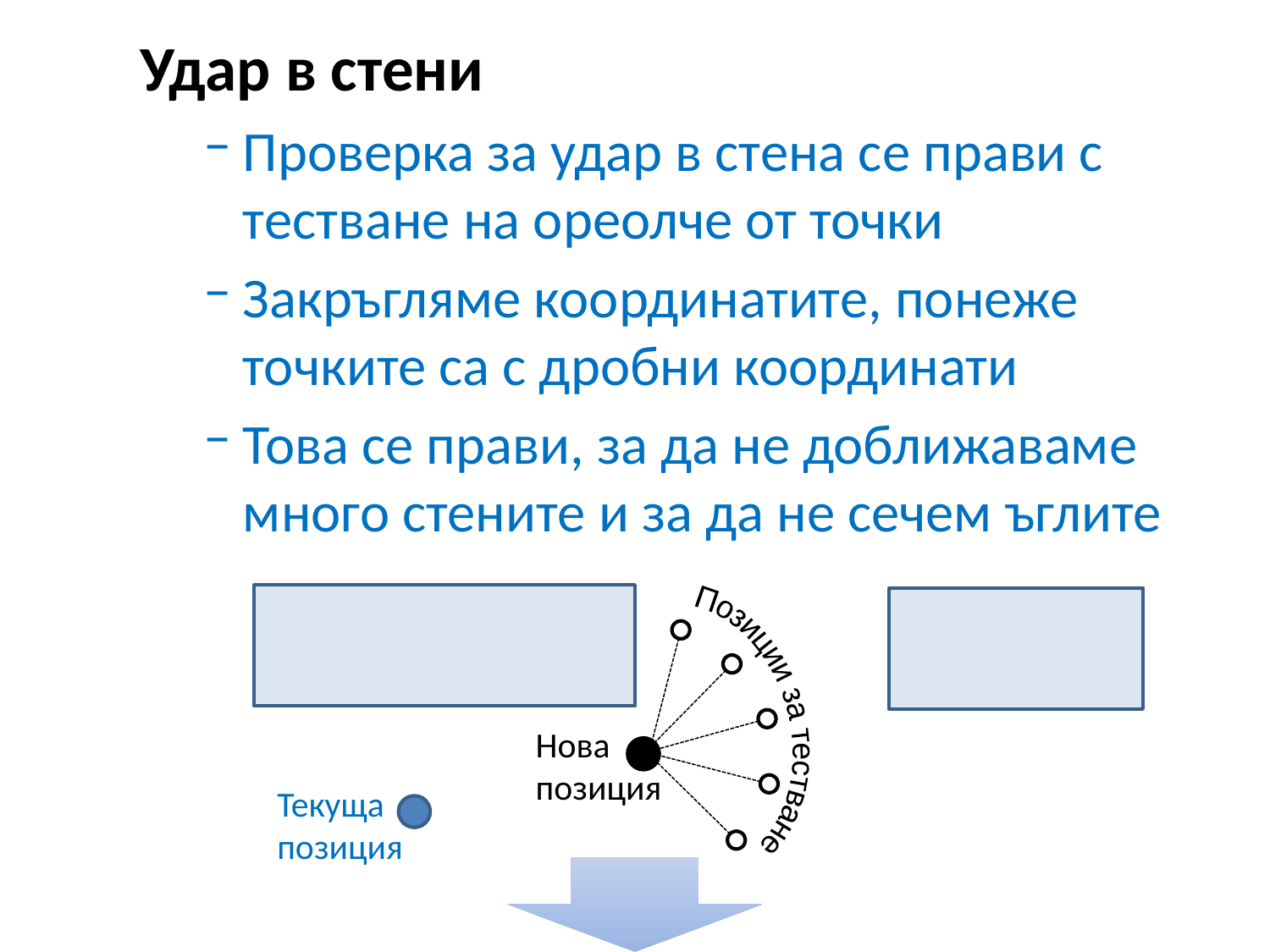

Удар в стени
Проверка за удар в стена се прави с тестване на ореолче от точки
Закръгляме координатите, понеже точките са с дробни координати
Това се прави, за да не доближаваме много стените и за да не сечем ъглите

Позиции за тестване

Нова позиция
Текуща позиция